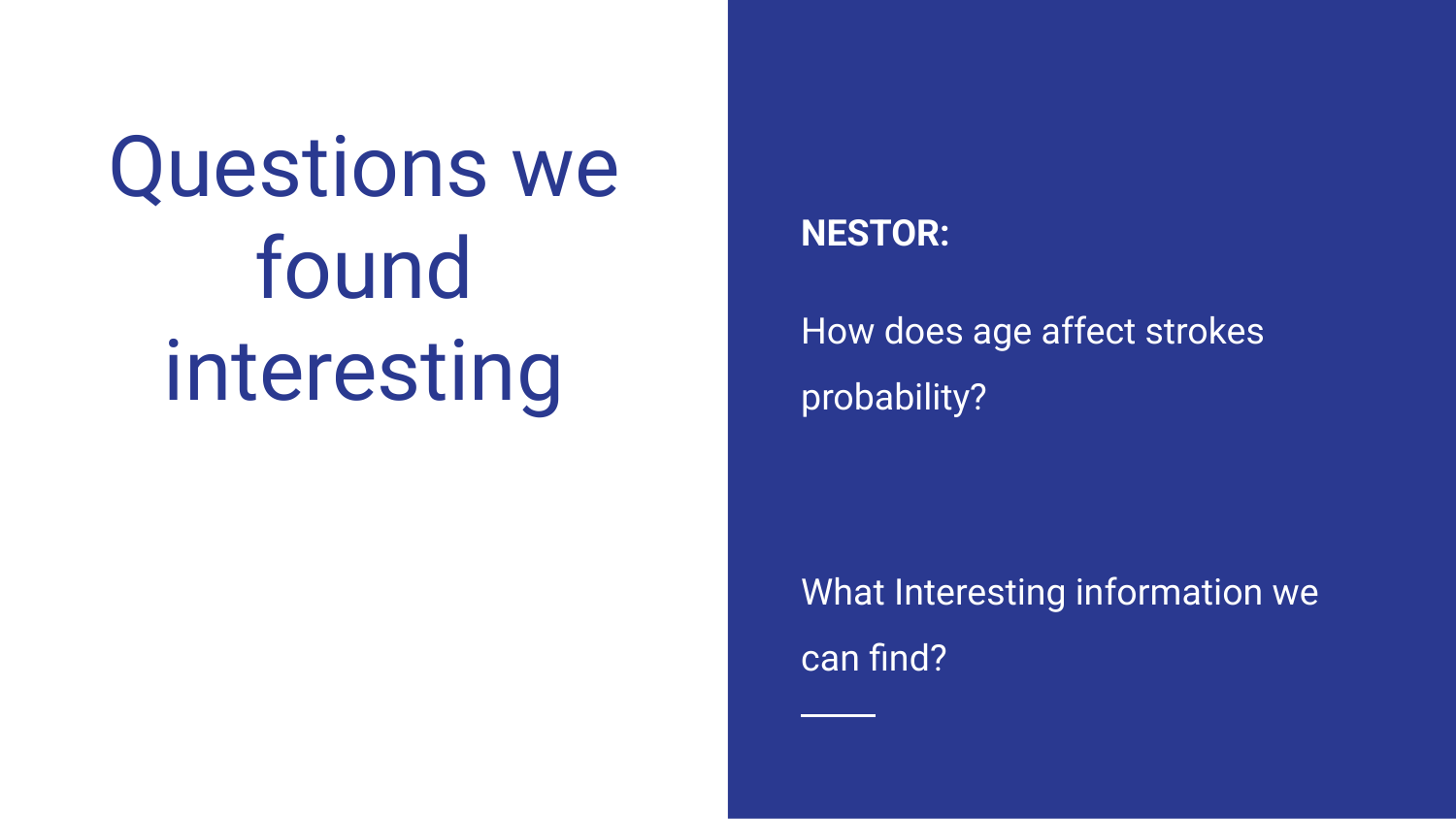

NESTOR:
How does age affect strokes probability?

What Interesting information we can find?

# Questions we found interesting